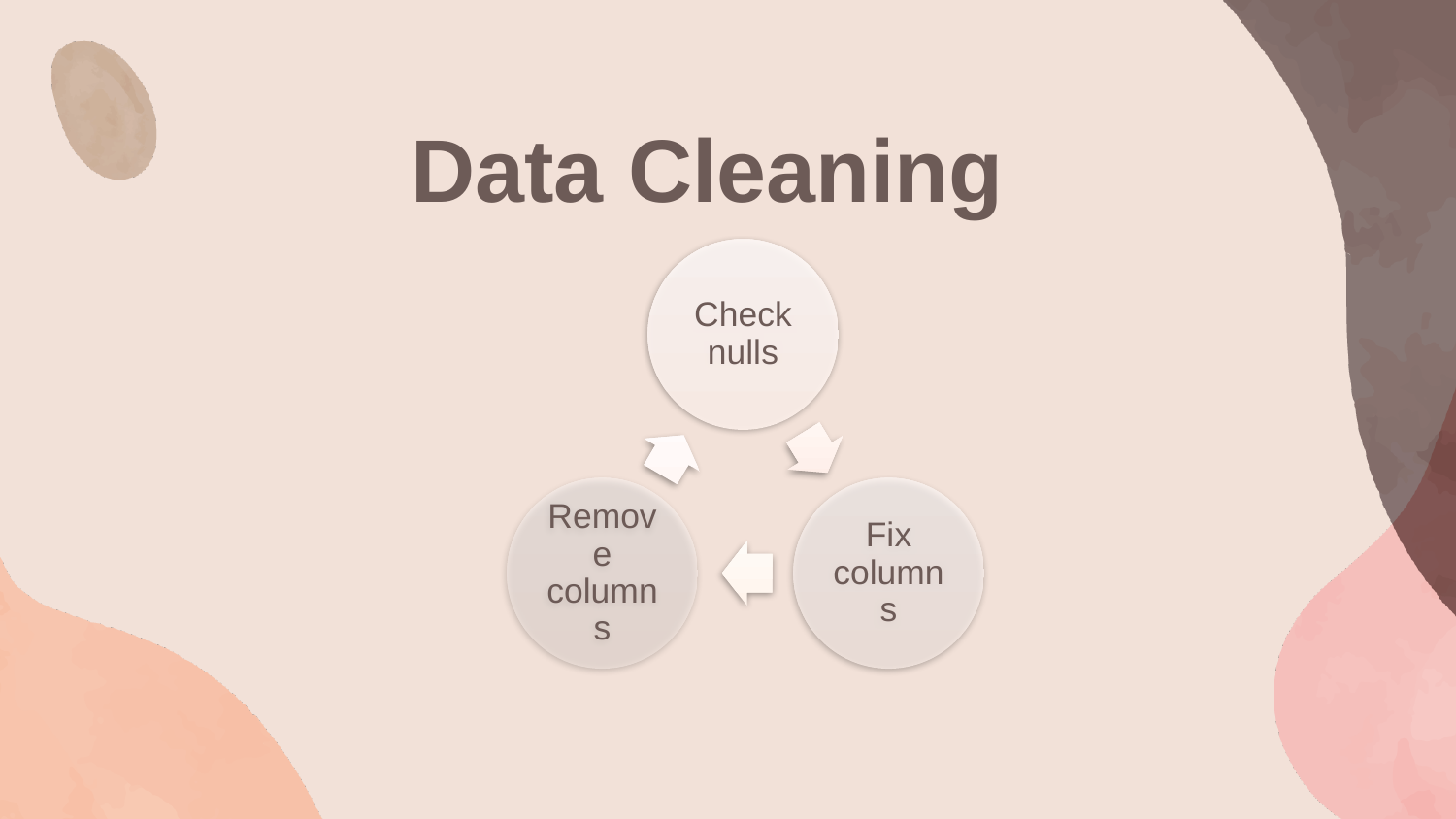

# Data Cleaning
Check nulls

Fix columns

Remove columns